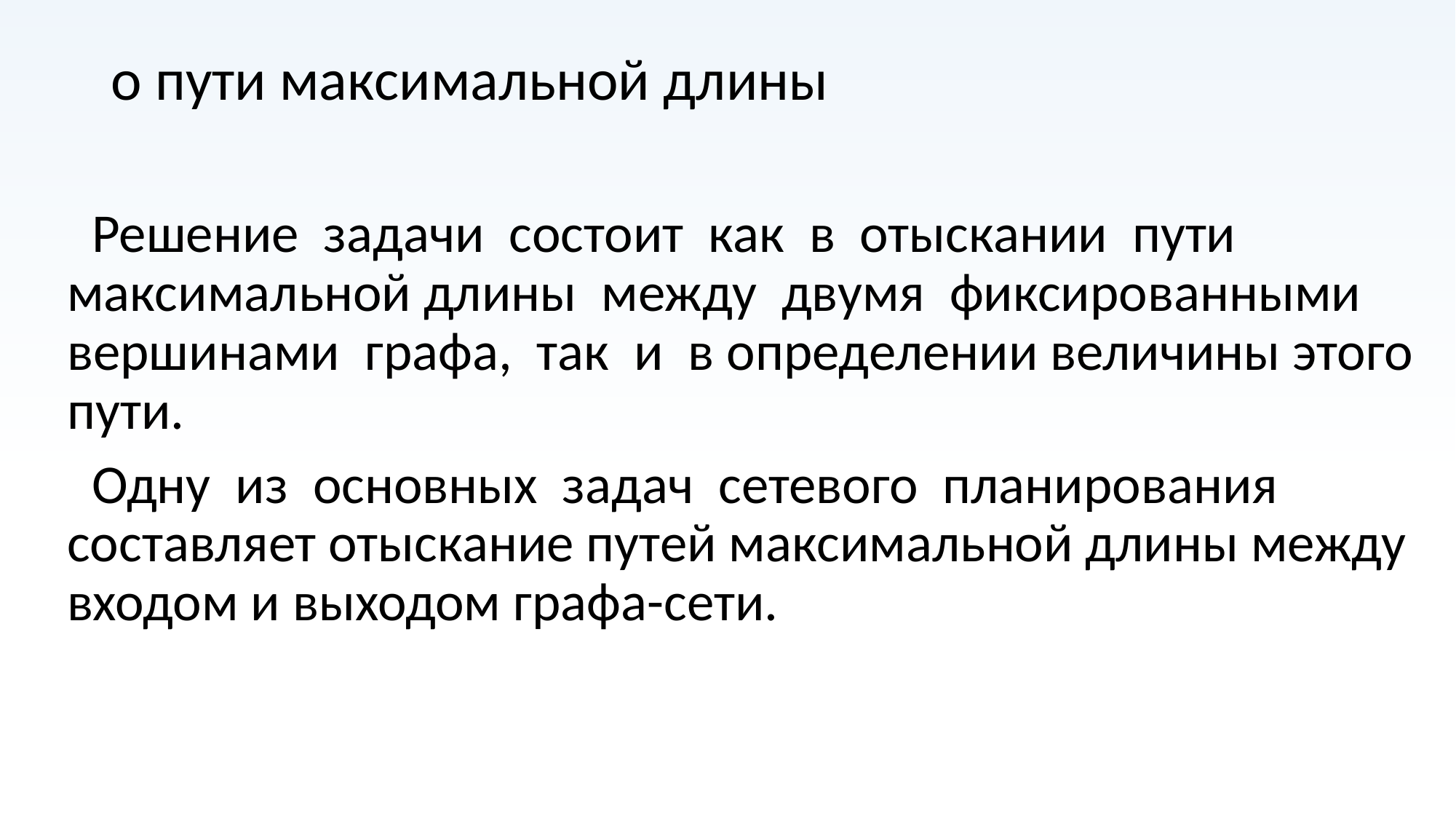

# о пути максимальной длины
  Решение  задачи  состоит  как  в  отыскании  пути  максимальной длины  между  двумя  фиксированными  вершинами  графа,  так  и  в определении величины этого пути.
  Одну  из  основных  задач  сетевого  планирования  составляет отыскание путей максимальной длины между входом и выходом графа-сети.